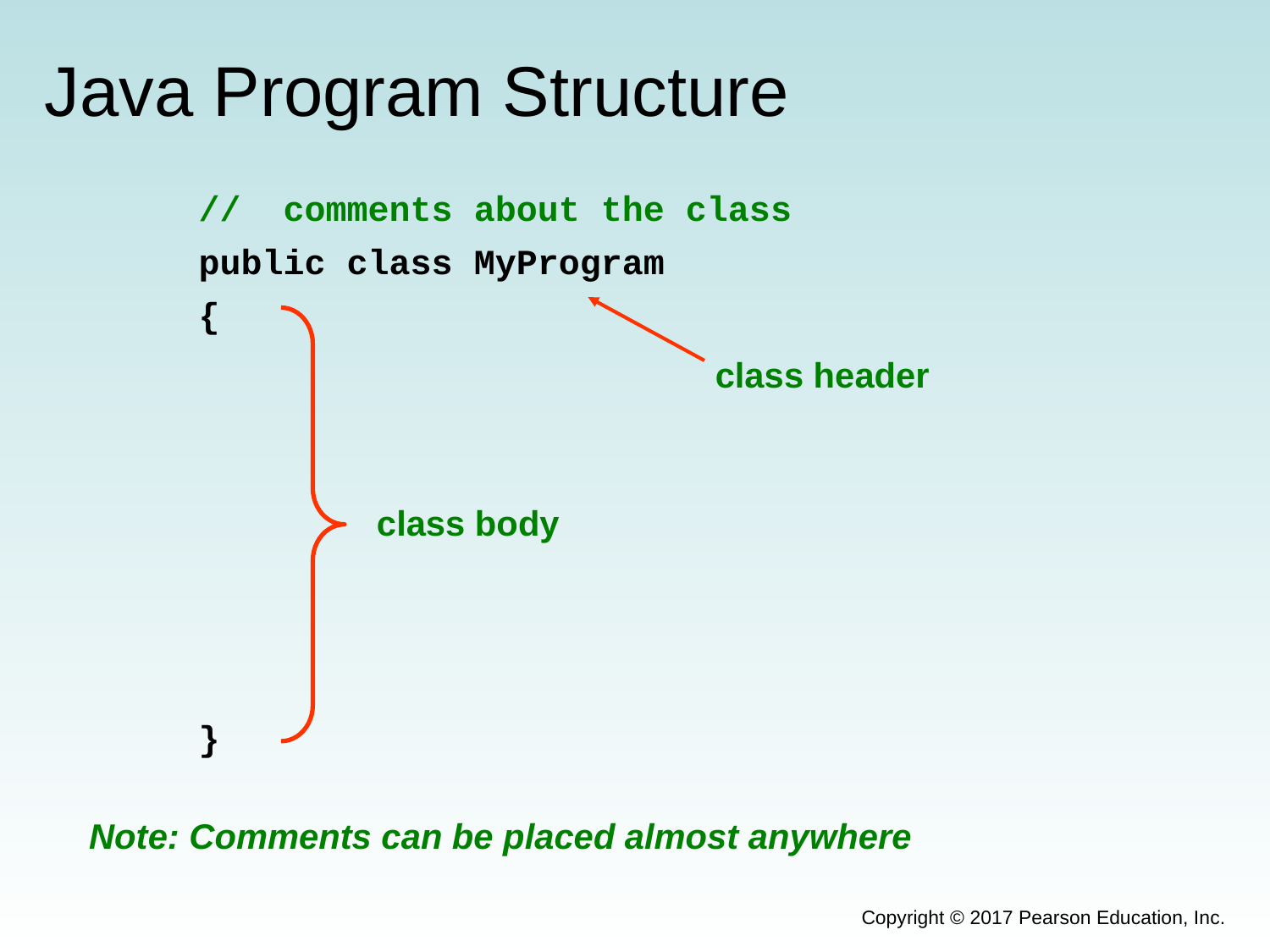

# Java Program Structure
//  comments about the class
public class MyProgram
{

}

class header
class body
Note: Comments can be placed almost anywhere
Copyright © 2017 Pearson Education, Inc.